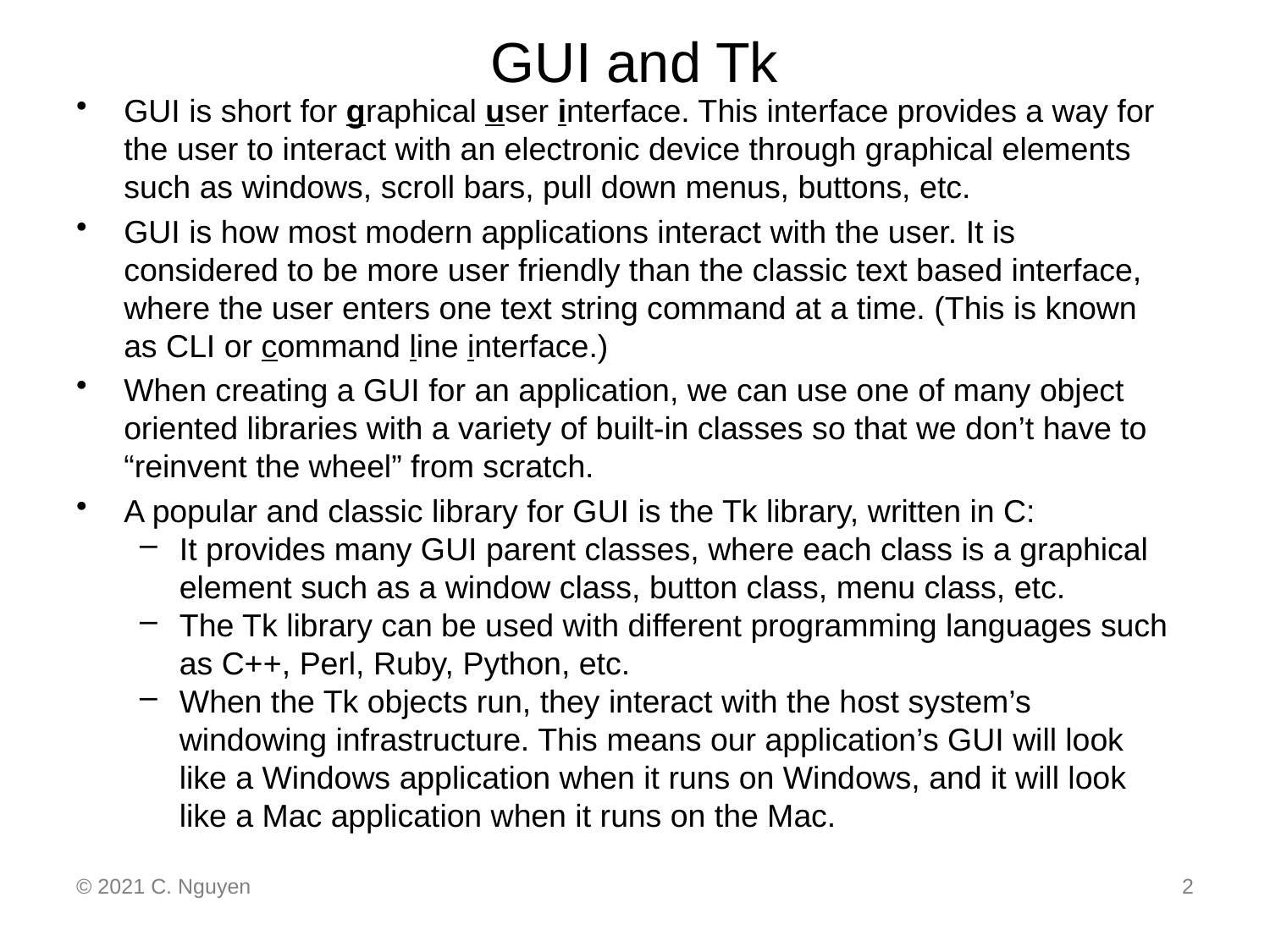

# GUI and Tk
GUI is short for graphical user interface. This interface provides a way for the user to interact with an electronic device through graphical elements such as windows, scroll bars, pull down menus, buttons, etc.
GUI is how most modern applications interact with the user. It is considered to be more user friendly than the classic text based interface, where the user enters one text string command at a time. (This is known as CLI or command line interface.)
When creating a GUI for an application, we can use one of many object oriented libraries with a variety of built-in classes so that we don’t have to “reinvent the wheel” from scratch.
A popular and classic library for GUI is the Tk library, written in C:
It provides many GUI parent classes, where each class is a graphical element such as a window class, button class, menu class, etc.
The Tk library can be used with different programming languages such as C++, Perl, Ruby, Python, etc.
When the Tk objects run, they interact with the host system’s windowing infrastructure. This means our application’s GUI will look like a Windows application when it runs on Windows, and it will look like a Mac application when it runs on the Mac.

© 2021 C. Nguyen
2